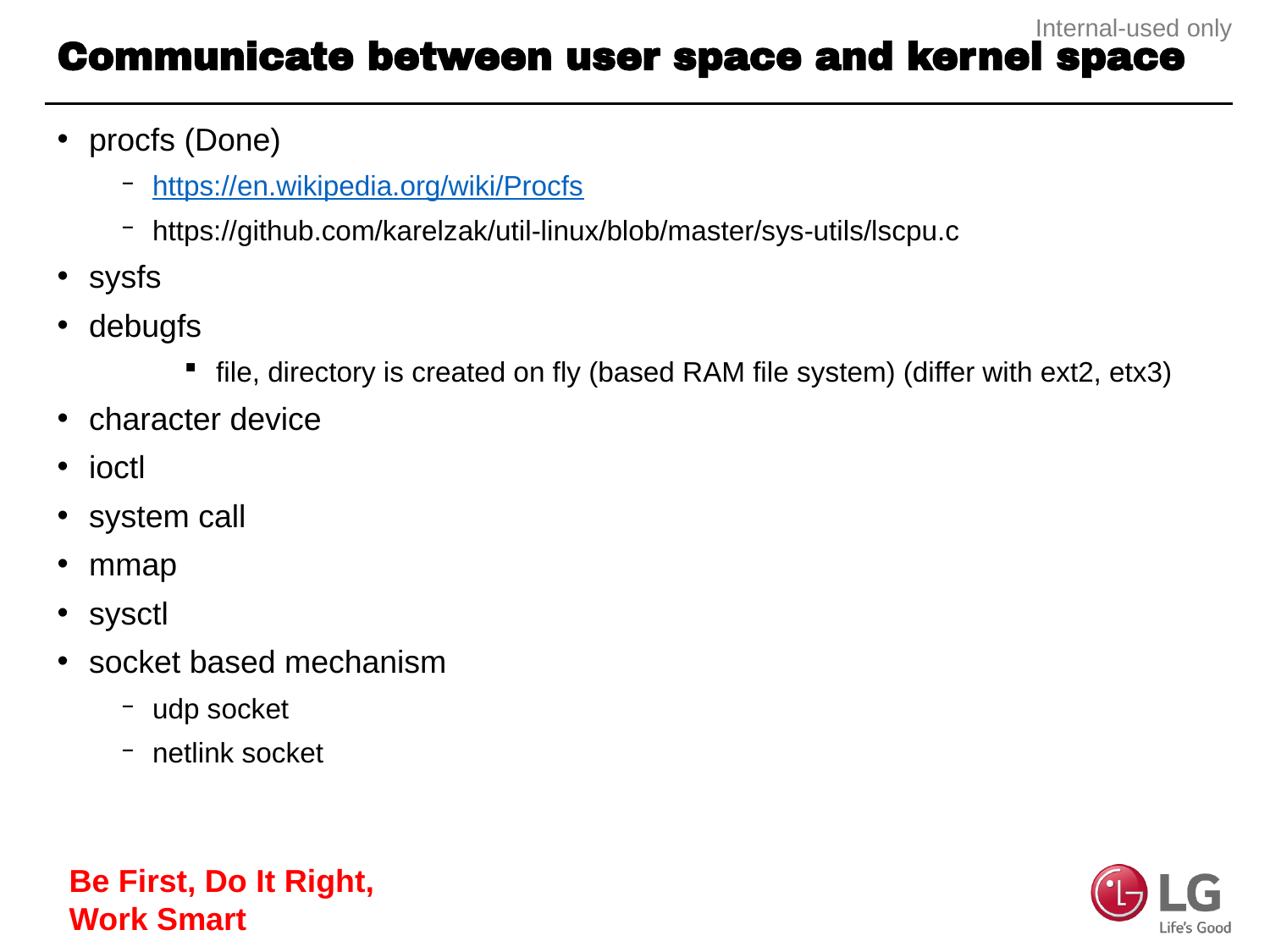

# Communicate between user space and kernel space
procfs (Done)
https://en.wikipedia.org/wiki/Procfs
https://github.com/karelzak/util-linux/blob/master/sys-utils/lscpu.c
sysfs
debugfs
file, directory is created on fly (based RAM file system) (differ with ext2, etx3)
character device
ioctl
system call
mmap
sysctl
socket based mechanism
udp socket
netlink socket